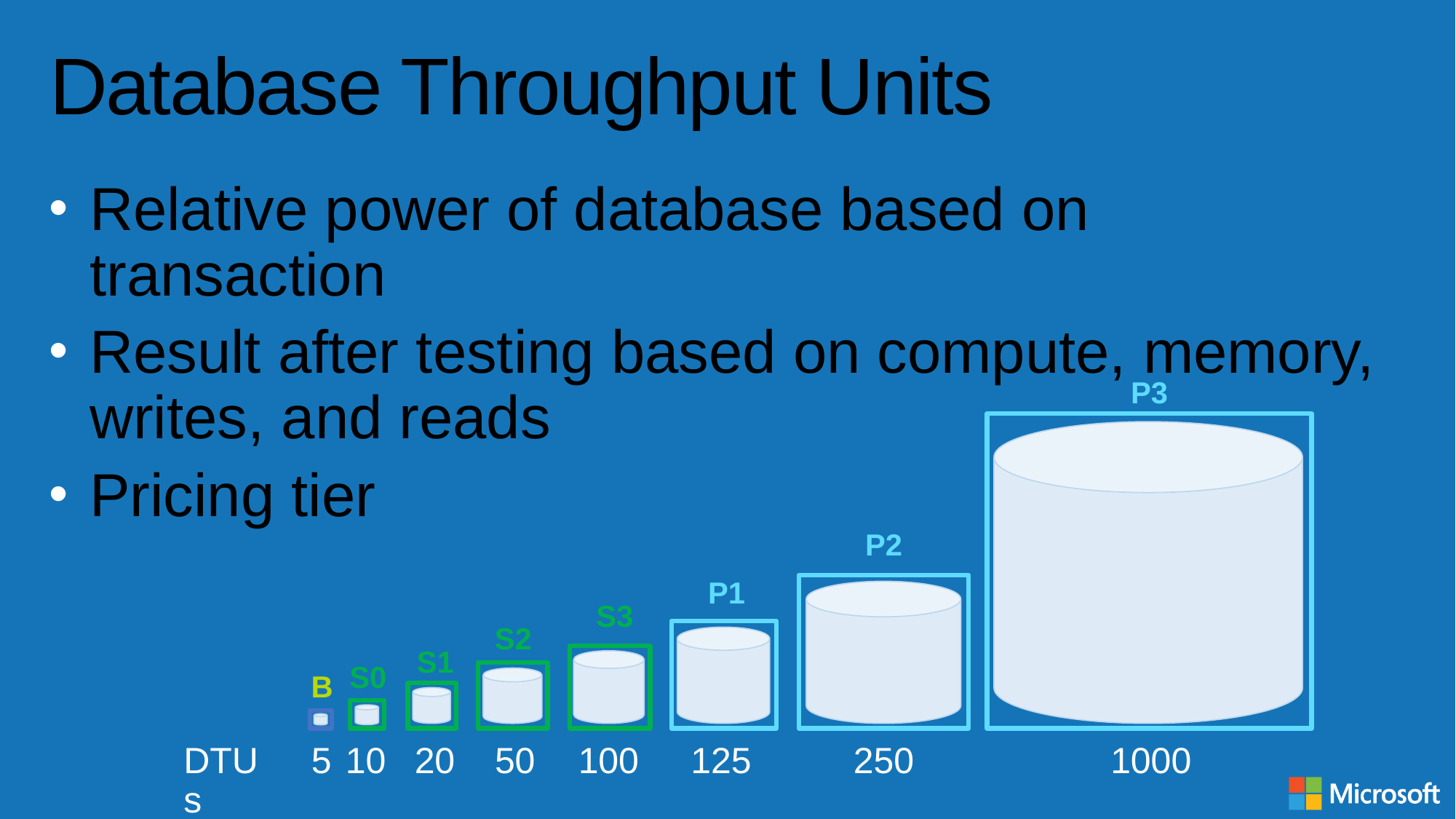

# Database Throughput Units
Relative power of database based on transaction
Result after testing based on compute, memory, writes, and reads
Pricing tier
P3

P2
P1

S3
S2

S1
S0

B

DTUs
100
125
5
10
20
50
250
1000